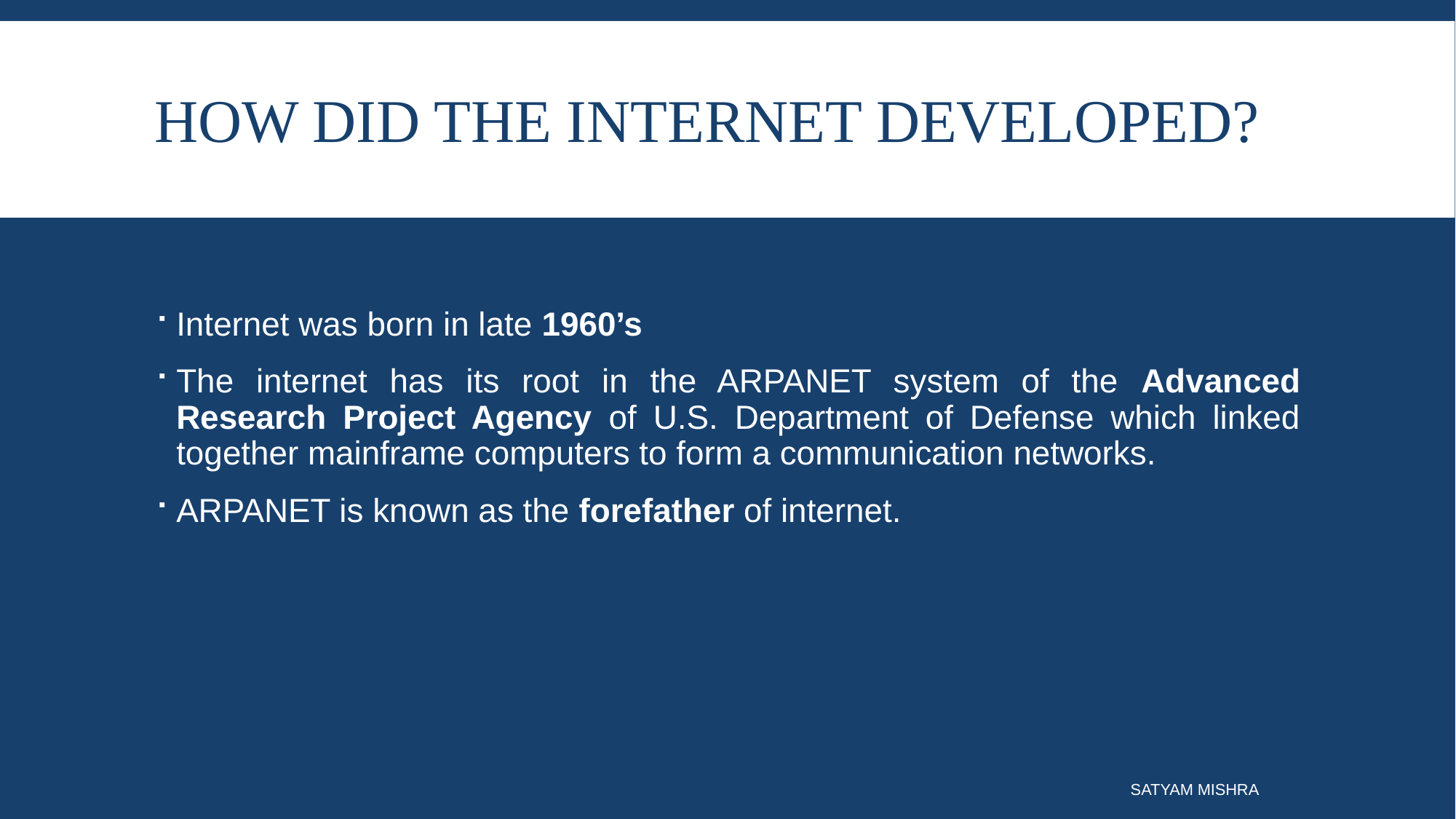

# How did the Internet developed?

Internet was born in late 1960’s
The internet has its root in the ARPANET system of the Advanced Research Project Agency of U.S. Department of Defense which linked together mainframe computers to form a communication networks.
ARPANET is known as the forefather of internet.
SATYAM MISHRA